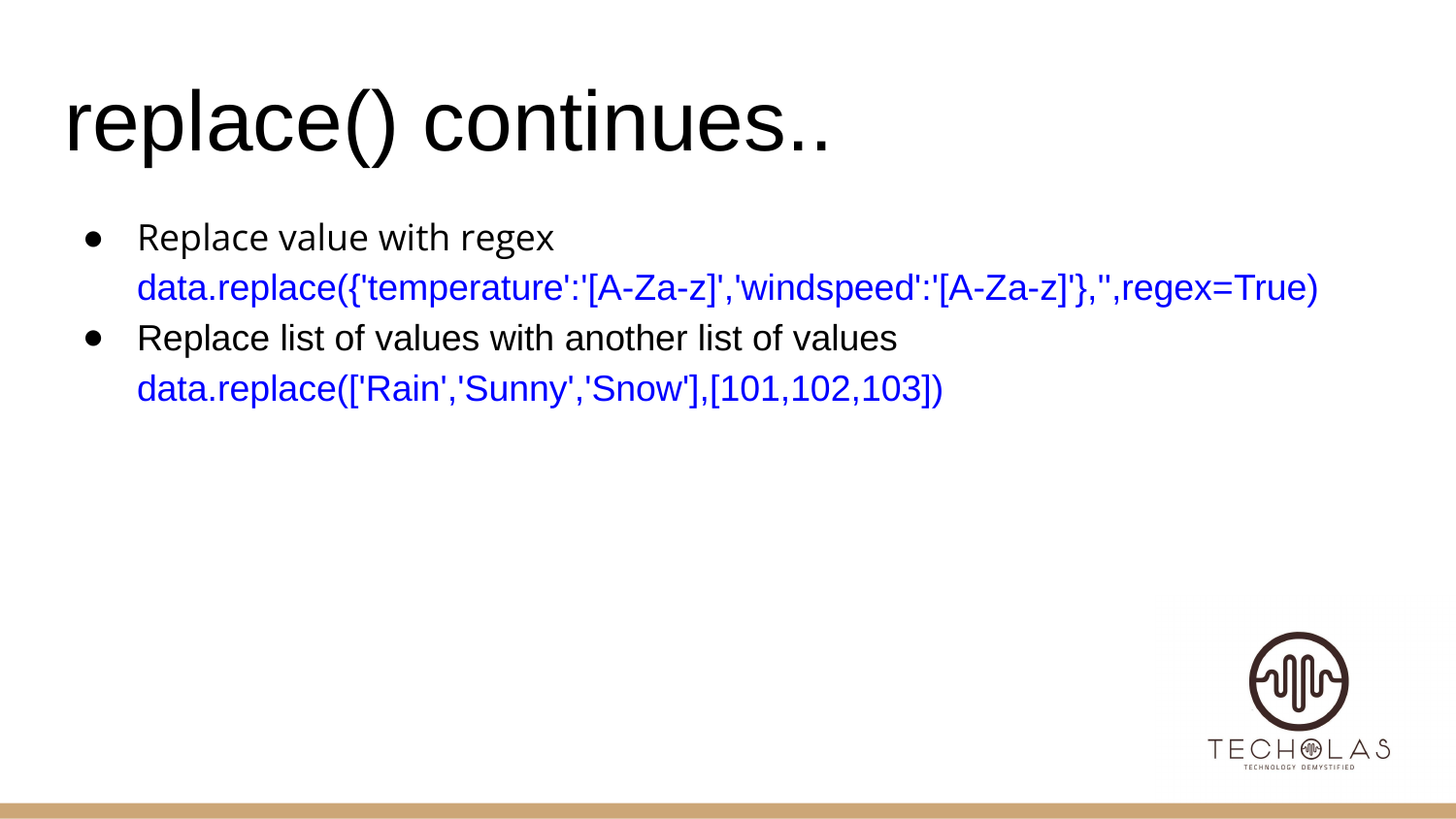

# replace() continues..
Replace value with regex
data.replace({'temperature':'[A-Za-z]','windspeed':'[A-Za-z]'},'',regex=True)
Replace list of values with another list of values
data.replace(['Rain','Sunny','Snow'],[101,102,103])